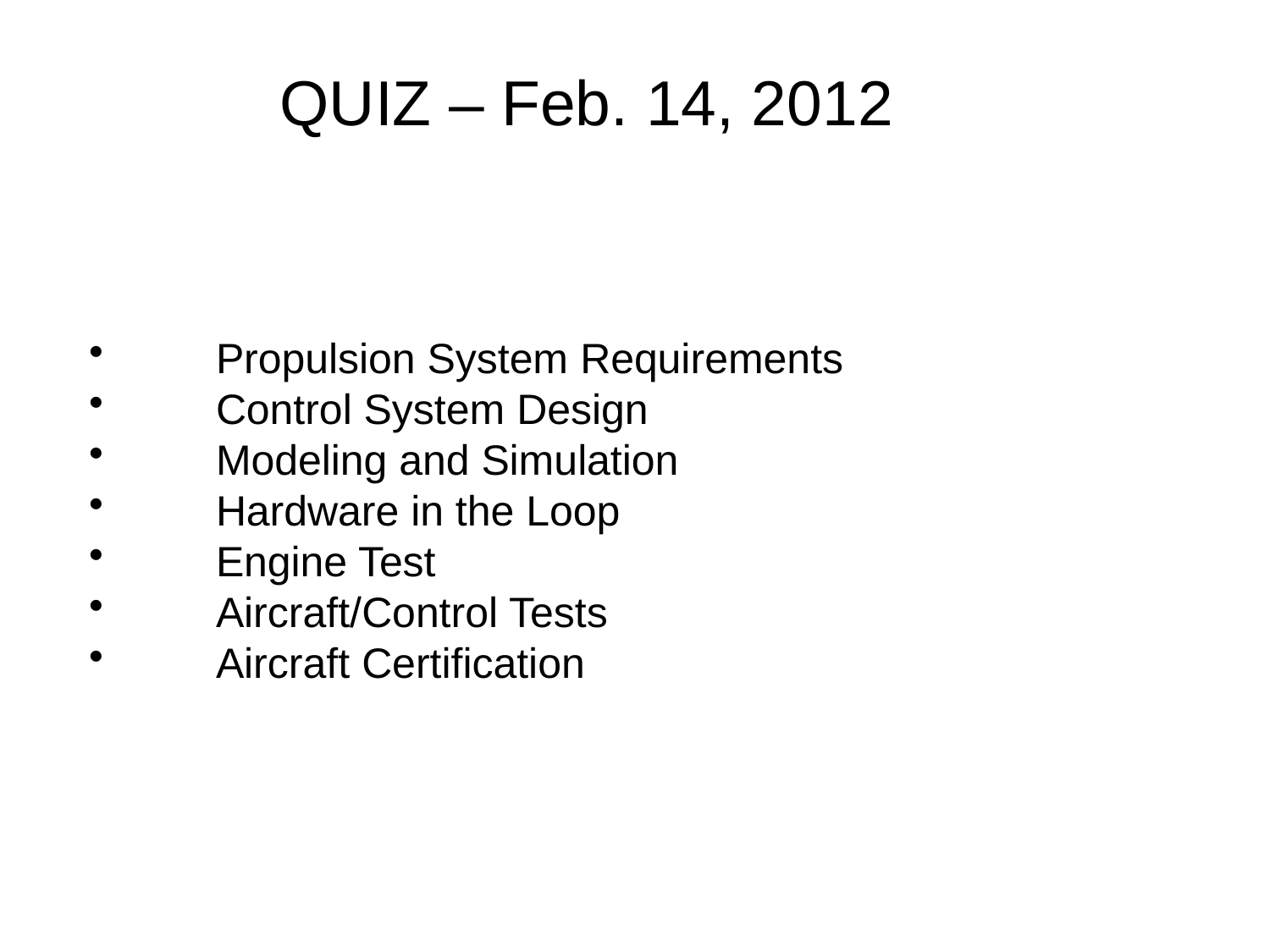

QUIZ – Feb. 14, 2012

 	Propulsion System Requirements
 	Control System Design
 	Modeling and Simulation
 	Hardware in the Loop
 	Engine Test
 	Aircraft/Control Tests
 	Aircraft Certification